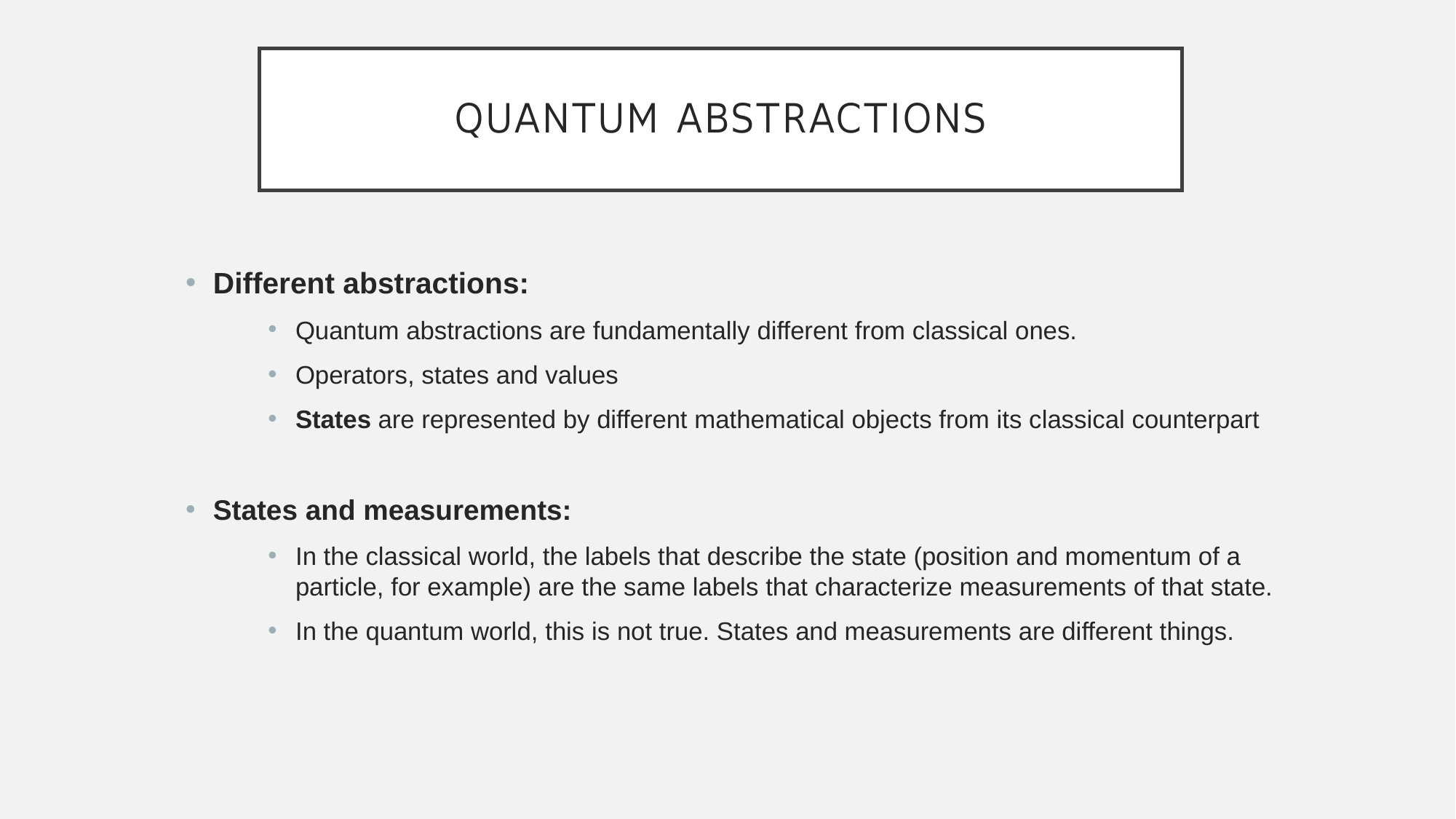

# QUANTUM ABSTRACTIONS
Different abstractions:
Quantum abstractions are fundamentally different from classical ones.
Operators, states and values
States are represented by different mathematical objects from its classical counterpart

States and measurements:
In the classical world, the labels that describe the state (position and momentum of a particle, for example) are the same labels that characterize measurements of that state.
In the quantum world, this is not true. States and measurements are different things.